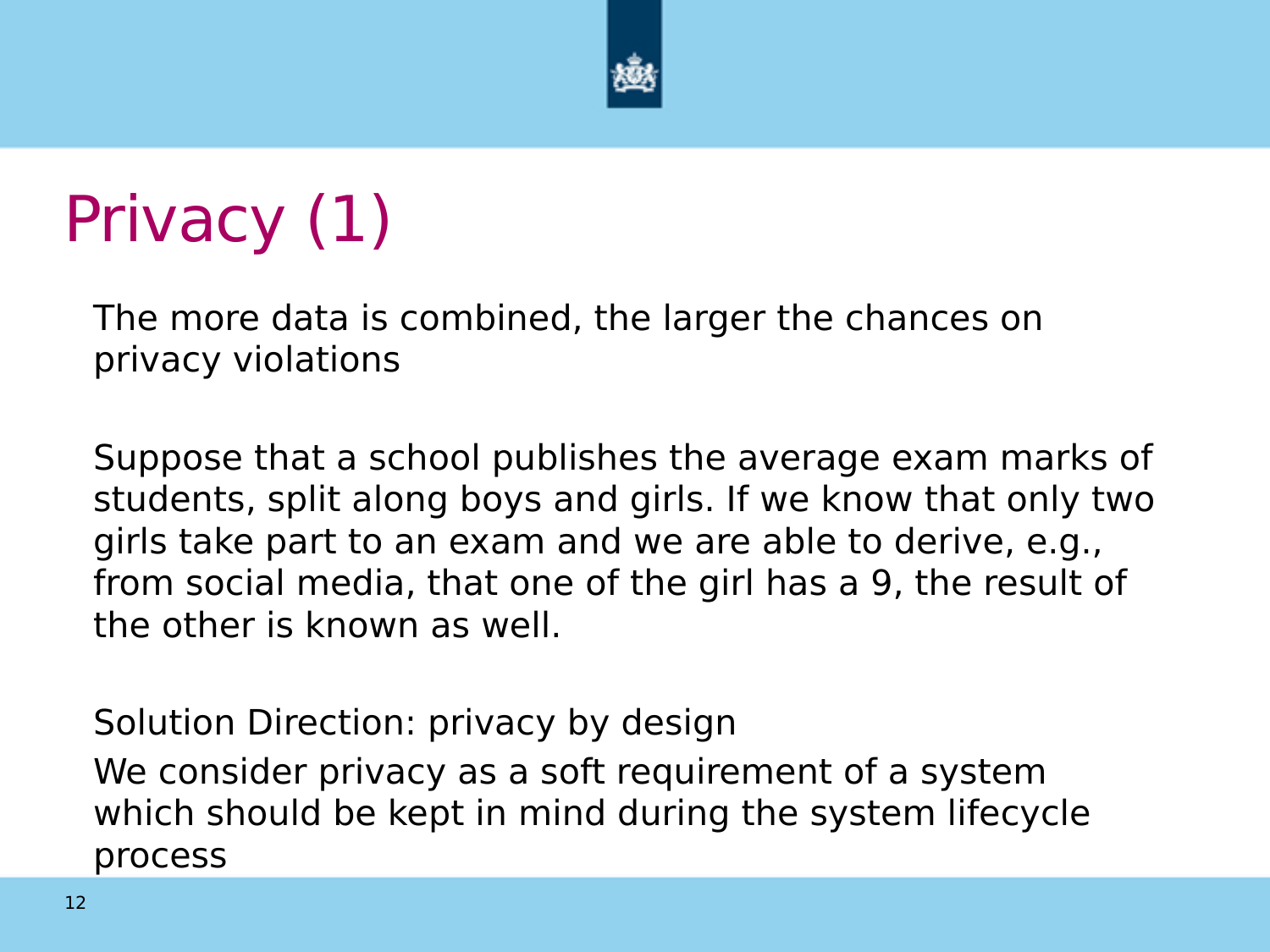

# Privacy (1)
The more data is combined, the larger the chances on privacy violations

Suppose that a school publishes the average exam marks of students, split along boys and girls. If we know that only two girls take part to an exam and we are able to derive, e.g., from social media, that one of the girl has a 9, the result of the other is known as well.

Solution Direction: privacy by design
We consider privacy as a soft requirement of a system which should be kept in mind during the system lifecycle process
12